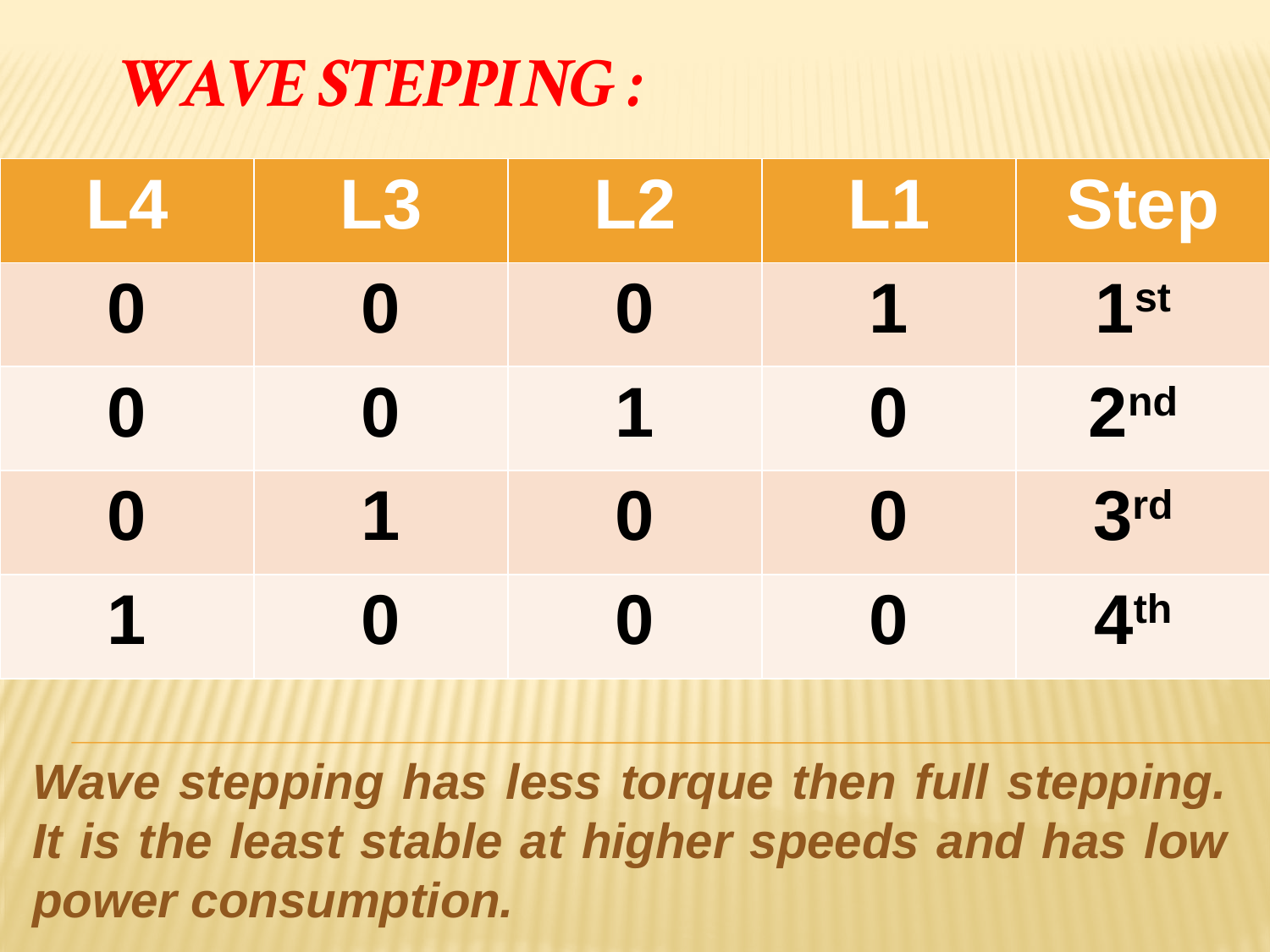

WAVE STEPPING :
| L4 | L3 | L2 | L1 | Step |
| --- | --- | --- | --- | --- |
| 0 | 0 | 0 | 1 | 1st |
| 0 | 0 | 1 | 0 | 2nd |
| 0 | 1 | 0 | 0 | 3rd |
| 1 | 0 | 0 | 0 | 4th |
Wave stepping has less torque then full stepping. It is the least stable at higher speeds and has low power consumption.